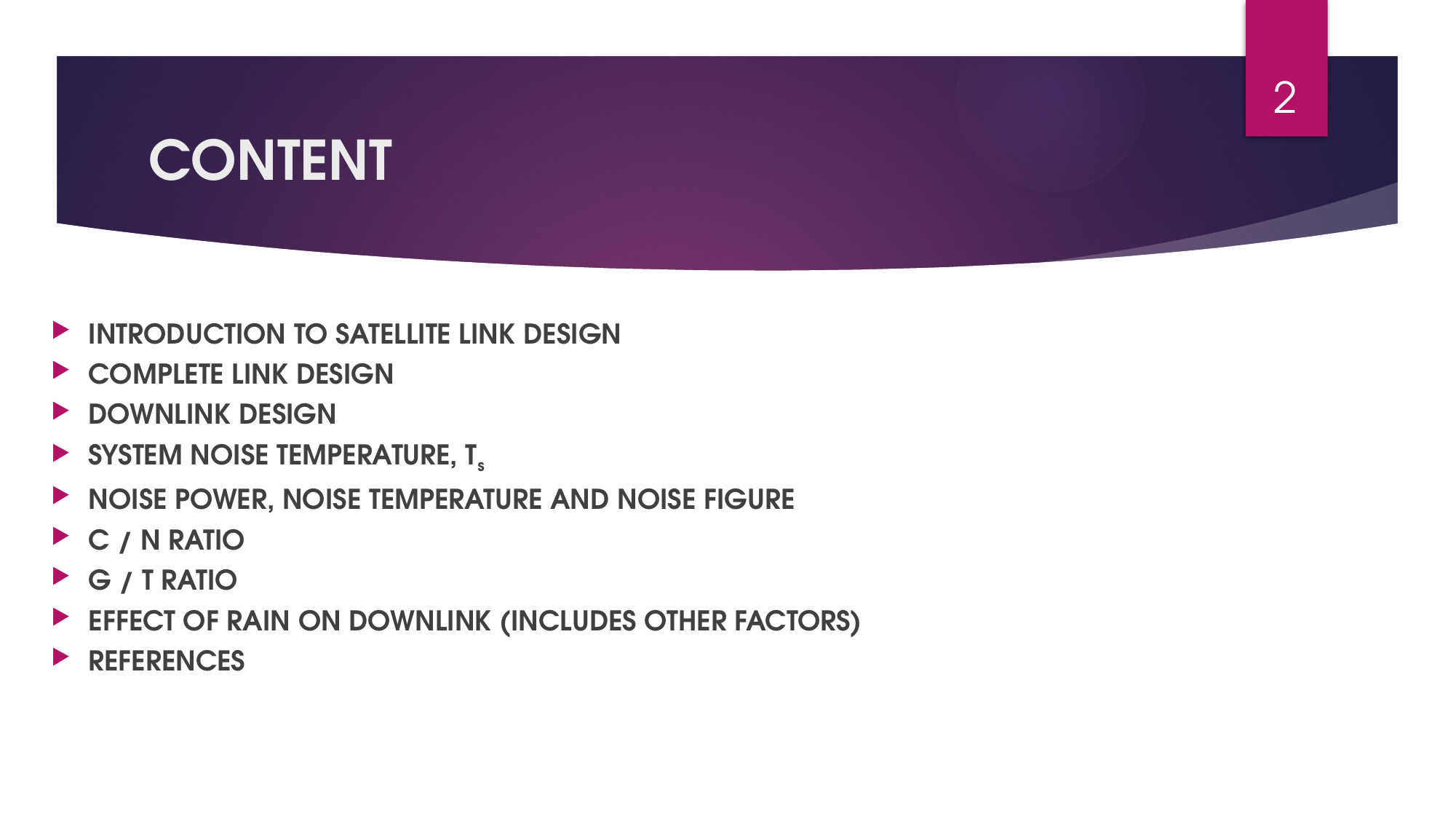

2
# CONTENT
INTRODUCTION TO SATELLITE LINK DESIGN
COMPLETE LINK DESIGN
DOWNLINK DESIGN
SYSTEM NOISE TEMPERATURE, Ts
NOISE POWER, NOISE TEMPERATURE AND NOISE FIGURE
C / N RATIO
G / T RATIO
EFFECT OF RAIN ON DOWNLINK (INCLUDES OTHER FACTORS)
REFERENCES